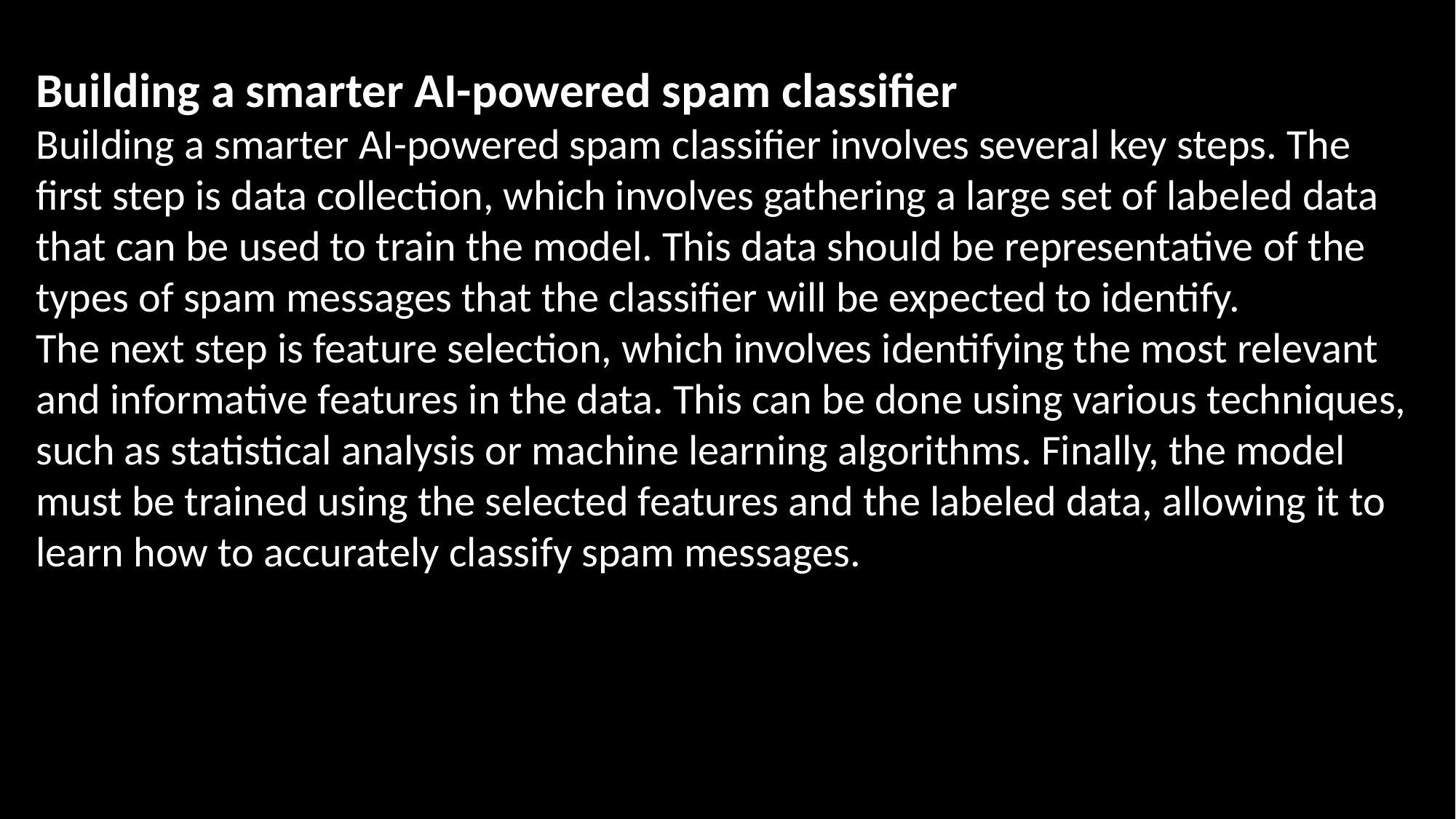

Building a smarter AI-powered spam classifier
Building a smarter AI-powered spam classifier involves several key steps. The first step is data collection, which involves gathering a large set of labeled data that can be used to train the model. This data should be representative of the types of spam messages that the classifier will be expected to identify.
The next step is feature selection, which involves identifying the most relevant and informative features in the data. This can be done using various techniques, such as statistical analysis or machine learning algorithms. Finally, the model must be trained using the selected features and the labeled data, allowing it to learn how to accurately classify spam messages.